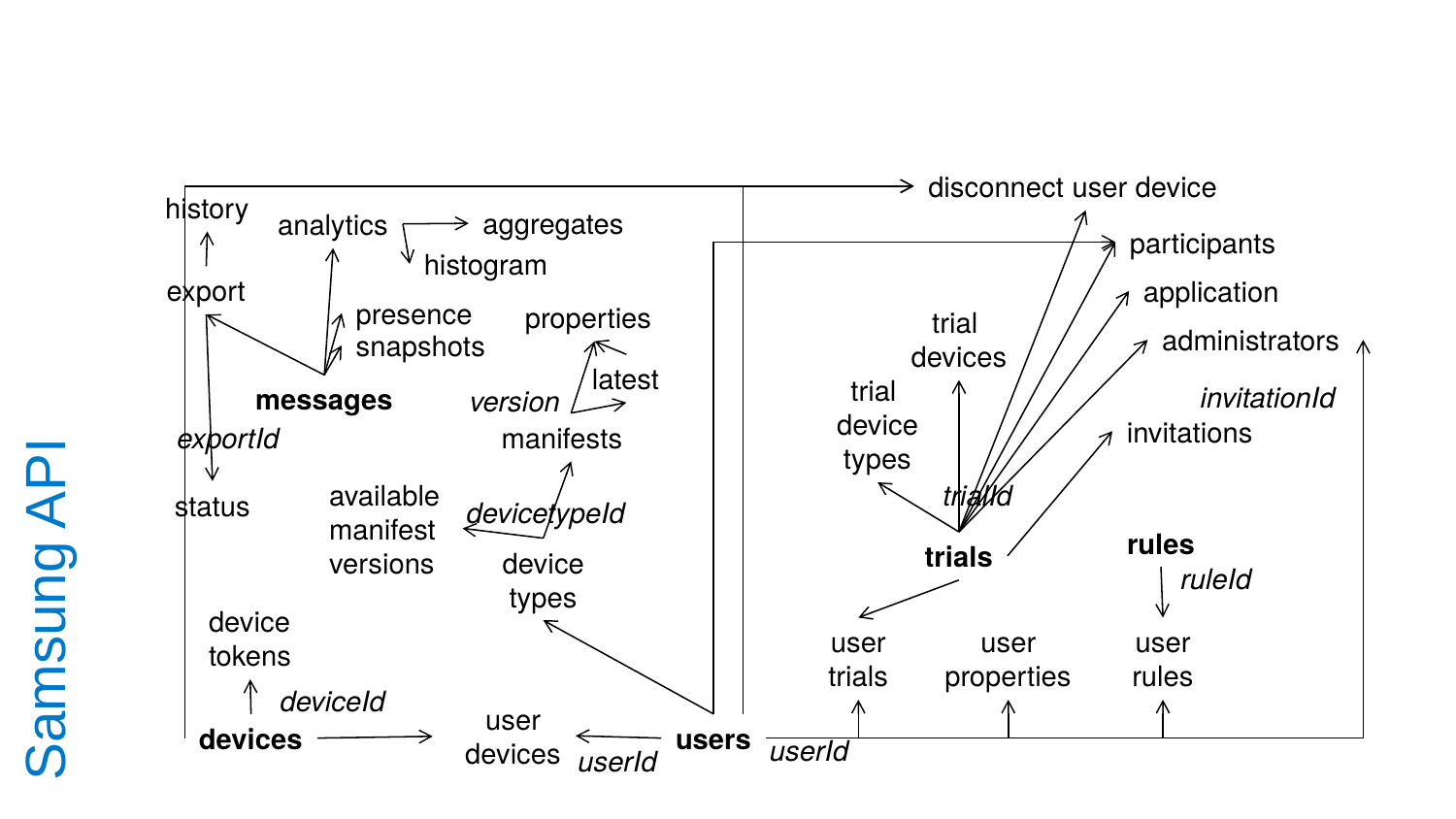

disconnect user device
history
aggregates
analytics
participants
histogram
export
application
presence
properties
trial
devices
administrators
snapshots
latest
trial
device
types
# Samsung API
invitationId
messages
version
invitations
manifests
exportId
available manifest versions
trialId
status
devicetypeId
rules
trials
device
types
ruleId
device
tokens
user
trials
user
properties
user
rules
deviceId
user
devices
devices
users
userId
userId